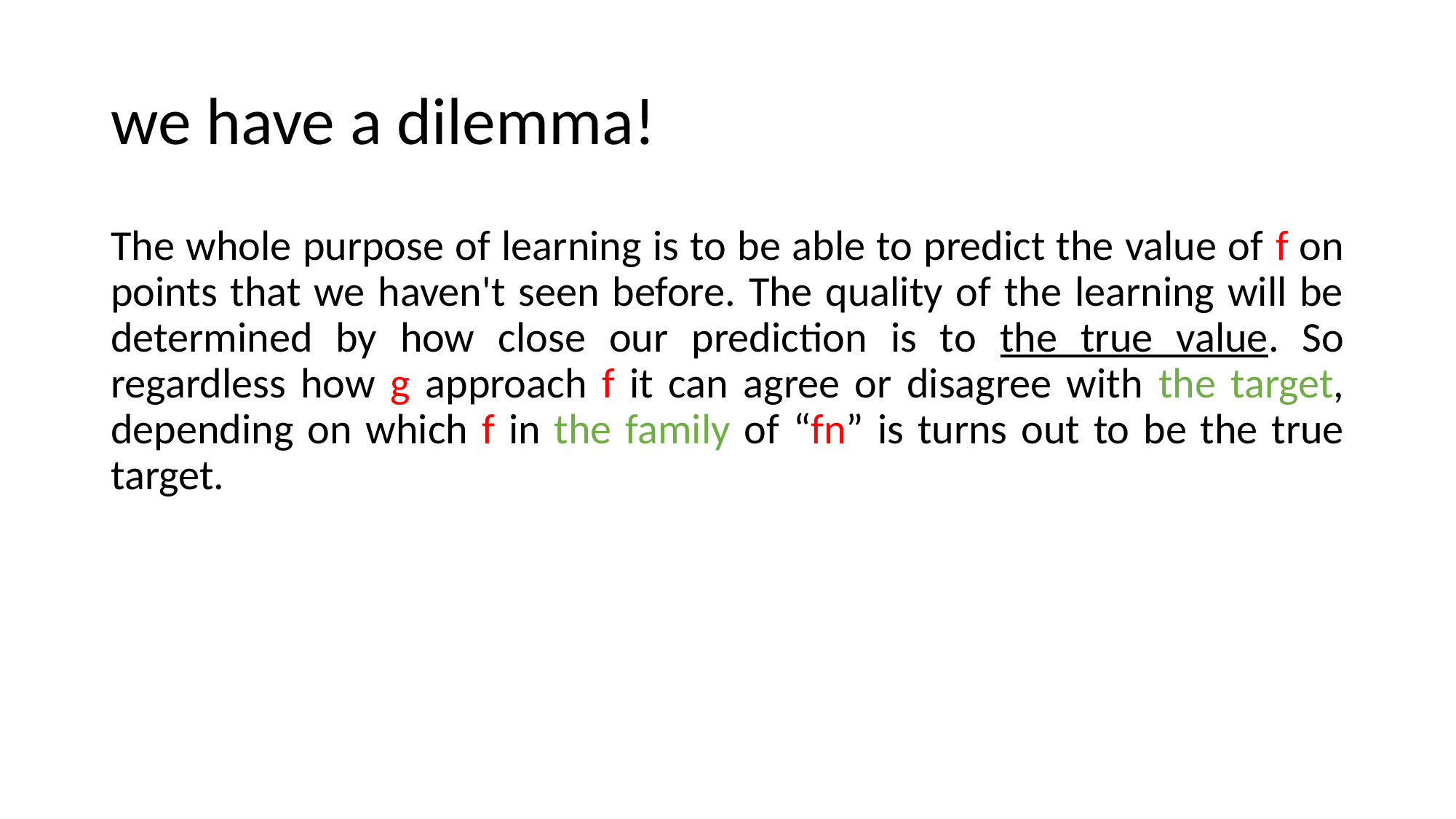

# we have a dilemma!
The whole purpose of learning is to be able to predict the value of f on points that we haven't seen before. The quality of the learning will be determined by how close our prediction is to the true value. So regardless how g approach f it can agree or disagree with the target, depending on which f in the family of “fn” is turns out to be the true target.